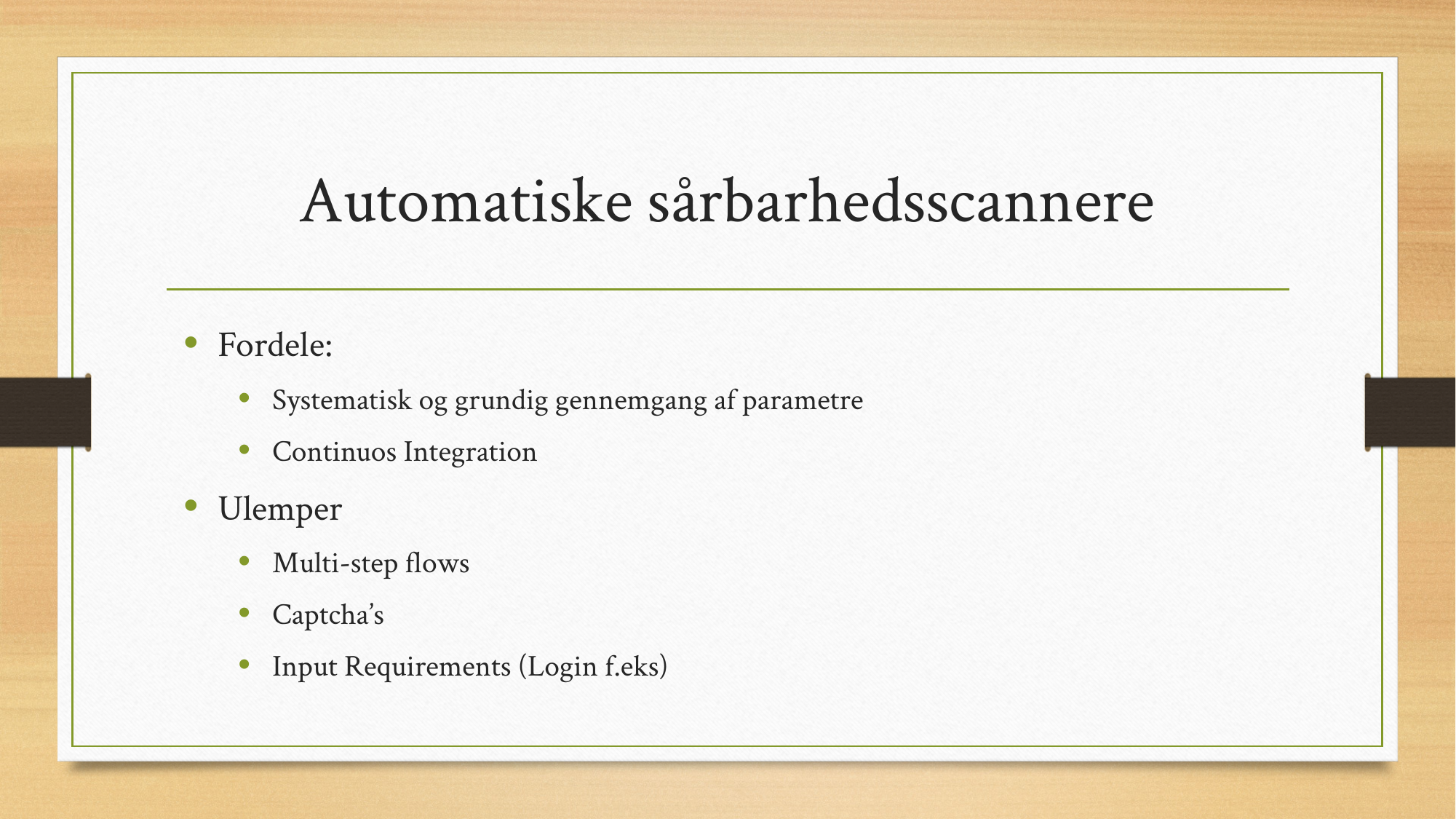

# Automatiske sårbarhedsscannere
Fordele:
Systematisk og grundig gennemgang af parametre
Continuos Integration
Ulemper
Multi-step flows
Captcha’s
Input Requirements (Login f.eks)